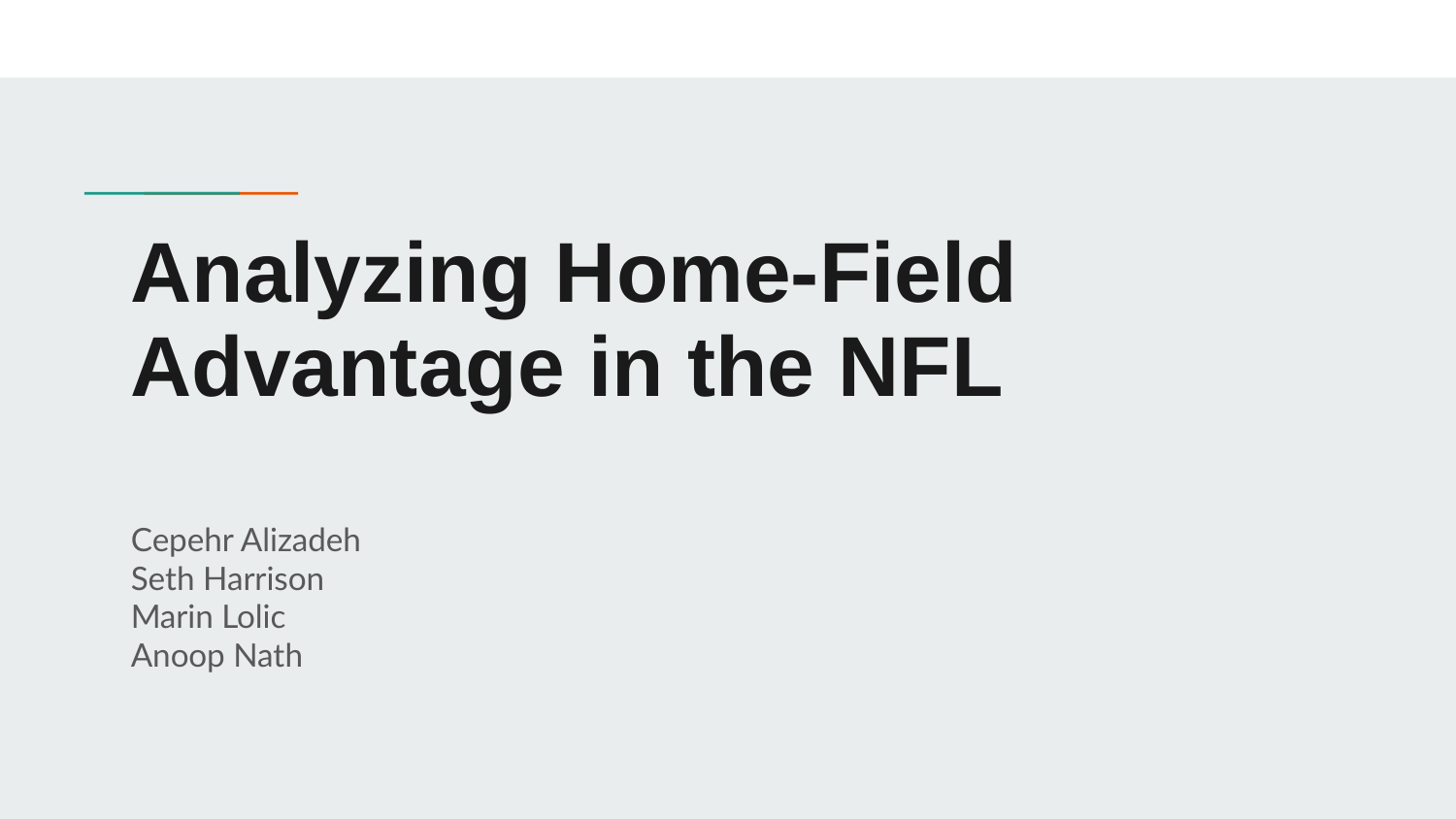

# Analyzing Home-Field Advantage in the NFL
Cepehr Alizadeh
Seth Harrison
Marin Lolic
Anoop Nath